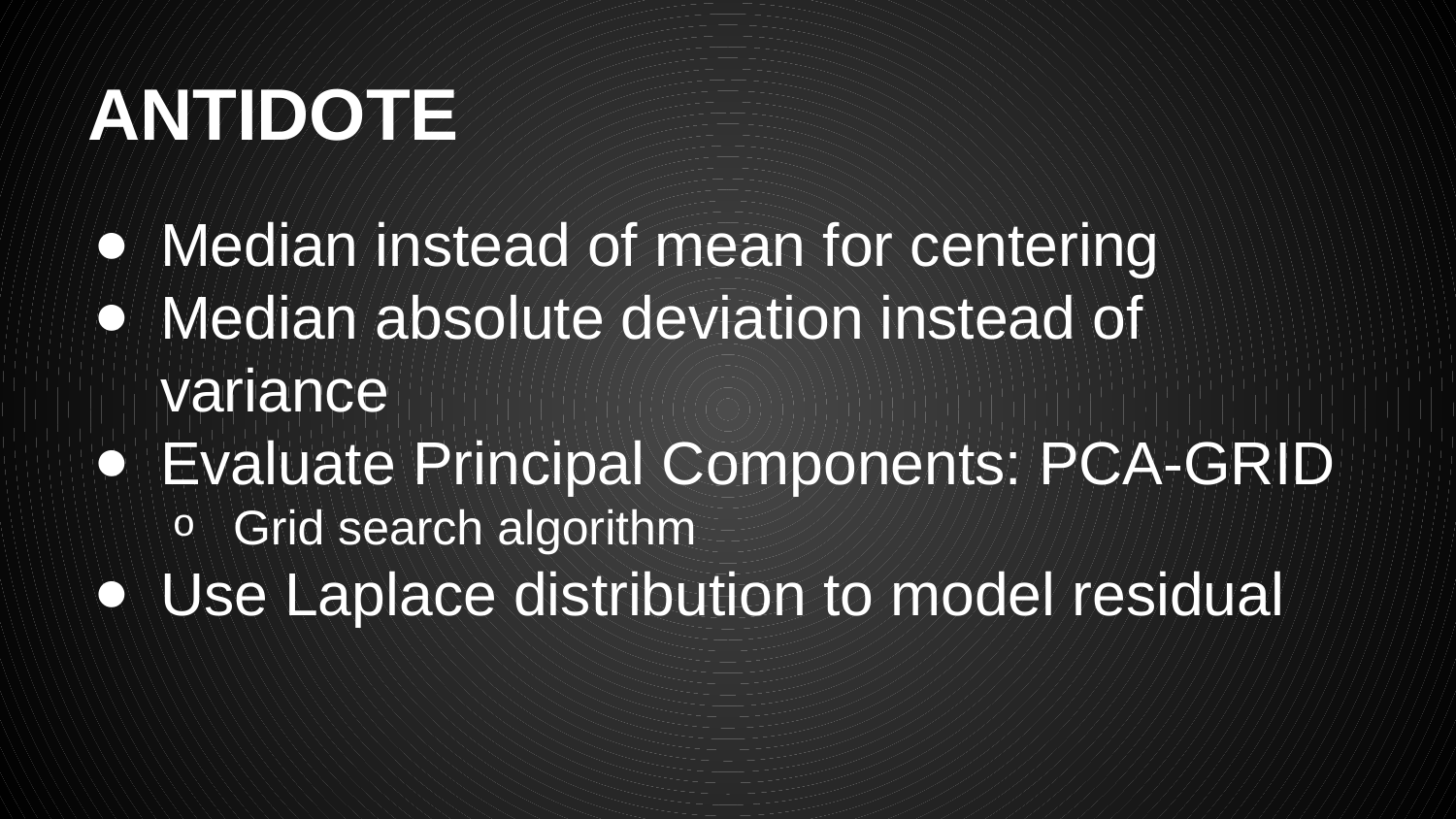

# ANTIDOTE
Median instead of mean for centering
Median absolute deviation instead of variance
Evaluate Principal Components: PCA-GRID
Grid search algorithm
Use Laplace distribution to model residual